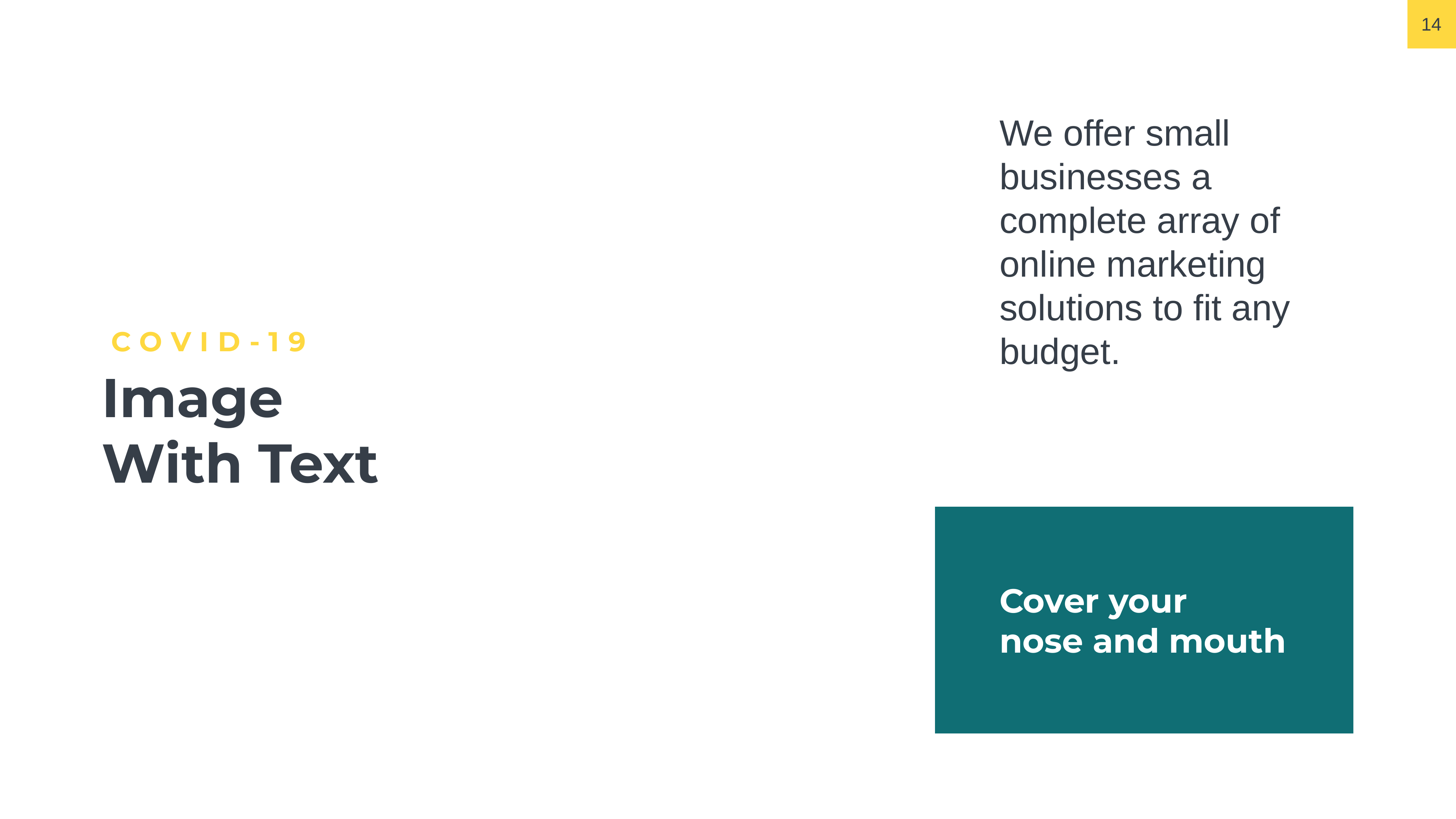

We offer small businesses a complete array of online marketing solutions to fit any budget.
COVID-19
Image With Text

Cover your
nose and mouth